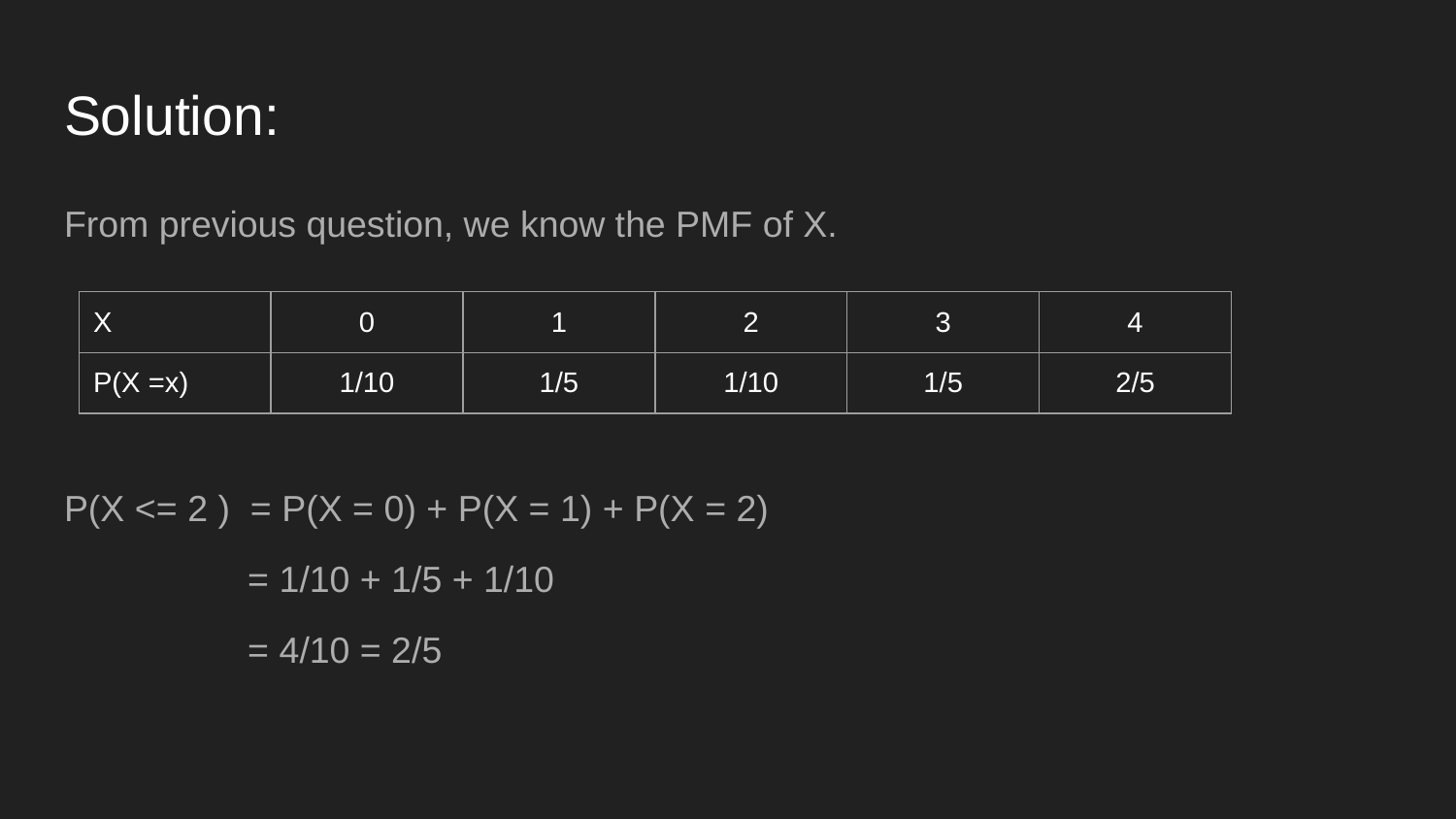

# Solution:
From previous question, we know the PMF of X.

P(X <= 2 )  = P(X = 0) + P(X = 1) + P(X = 2)
                  = 1/10 + 1/5 + 1/10
                  = 4/10 = 2/5
| X | 0 | 1 | 2 | 3 | 4 |
| --- | --- | --- | --- | --- | --- |
| P(X =x) | 1/10 | 1/5 | 1/10 | 1/5 | 2/5 |